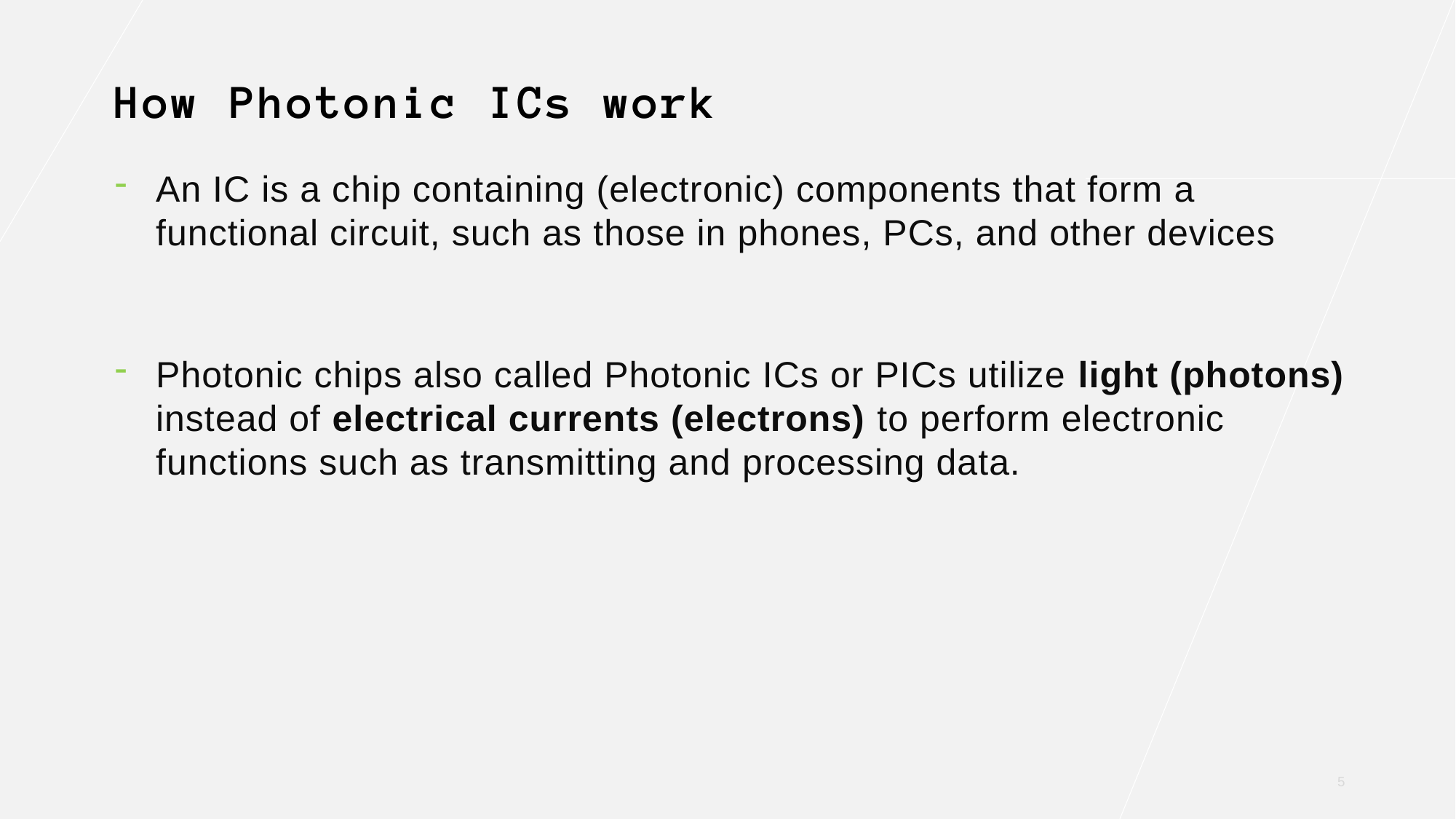

# How Photonic ICs work
An IC is a chip containing (electronic) components that form a functional circuit, such as those in phones, PCs, and other devices

Photonic chips also called Photonic ICs or PICs utilize light (photons) instead of electrical currents (electrons) to perform electronic functions such as transmitting and processing data.
5